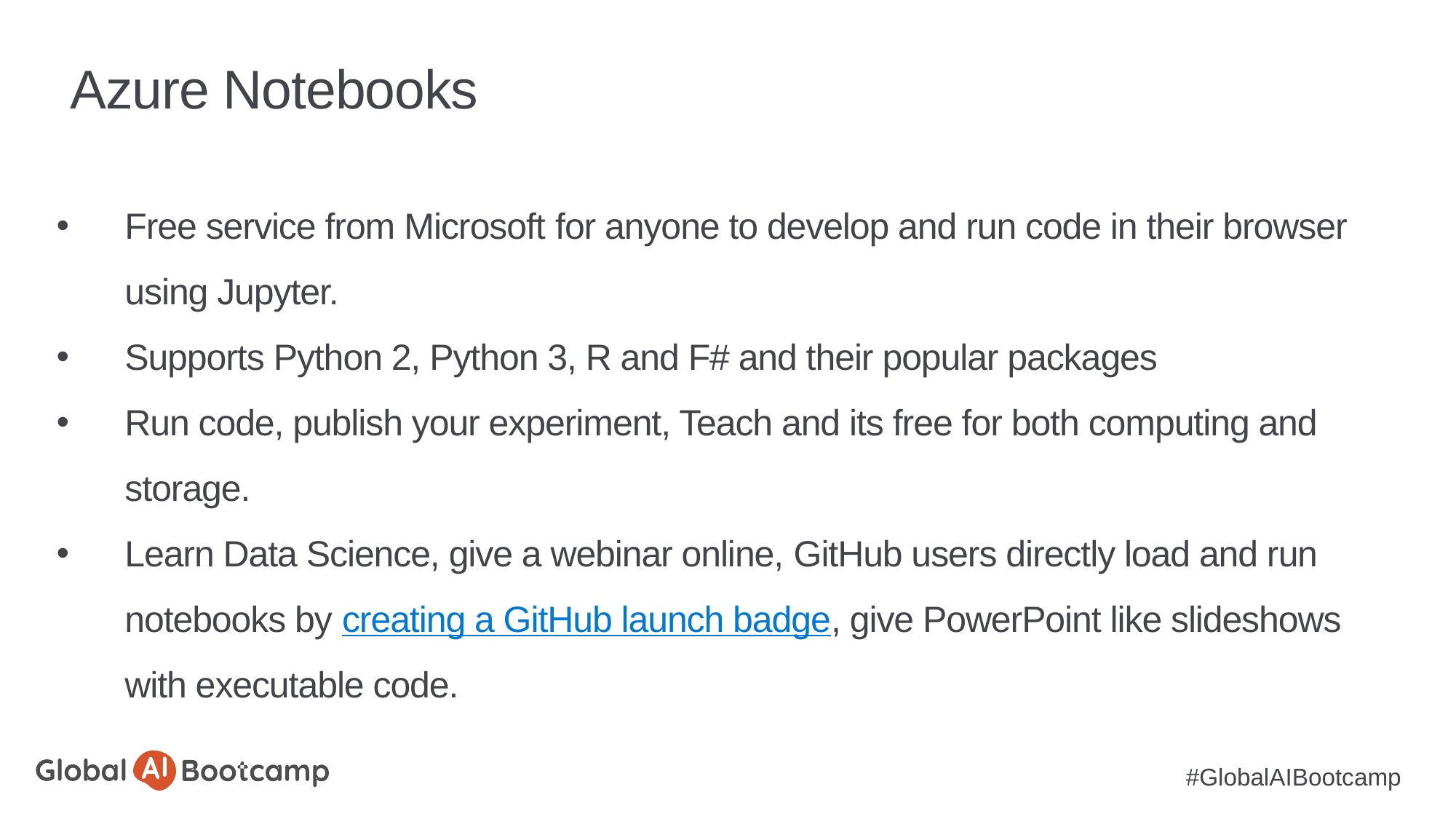

# Azure Notebooks
Free service from Microsoft for anyone to develop and run code in their browser using Jupyter.
Supports Python 2, Python 3, R and F# and their popular packages
Run code, publish your experiment, Teach and its free for both computing and storage.
Learn Data Science, give a webinar online, GitHub users directly load and run notebooks by creating a GitHub launch badge, give PowerPoint like slideshows with executable code.